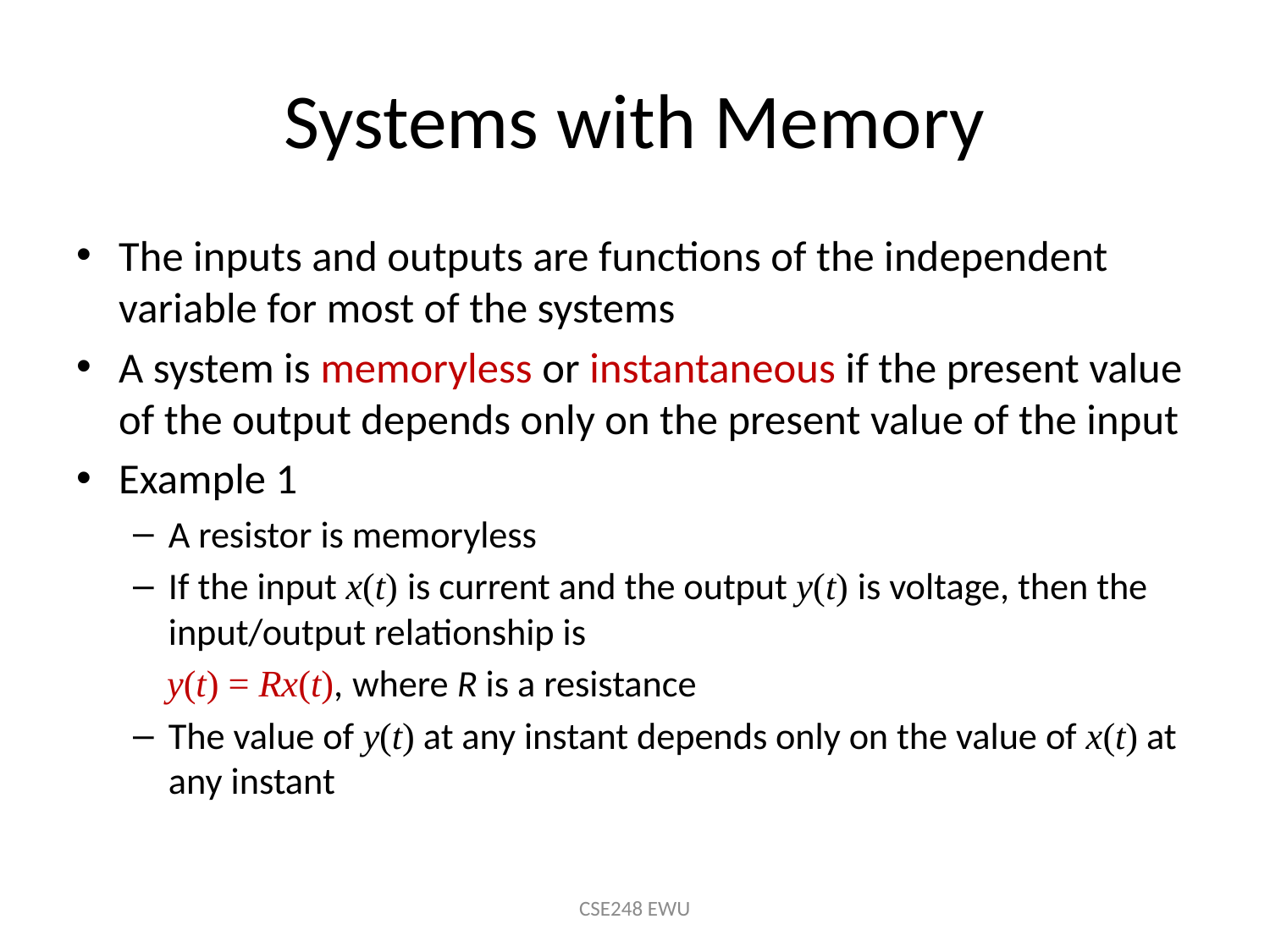

# Systems with Memory
The inputs and outputs are functions of the independent variable for most of the systems
A system is memoryless or instantaneous if the present value of the output depends only on the present value of the input
Example 1
A resistor is memoryless
If the input x(t) is current and the output y(t) is voltage, then the input/output relationship is
    y(t) = Rx(t), where R is a resistance
The value of y(t) at any instant depends only on the value of x(t) at any instant
CSE248 EWU